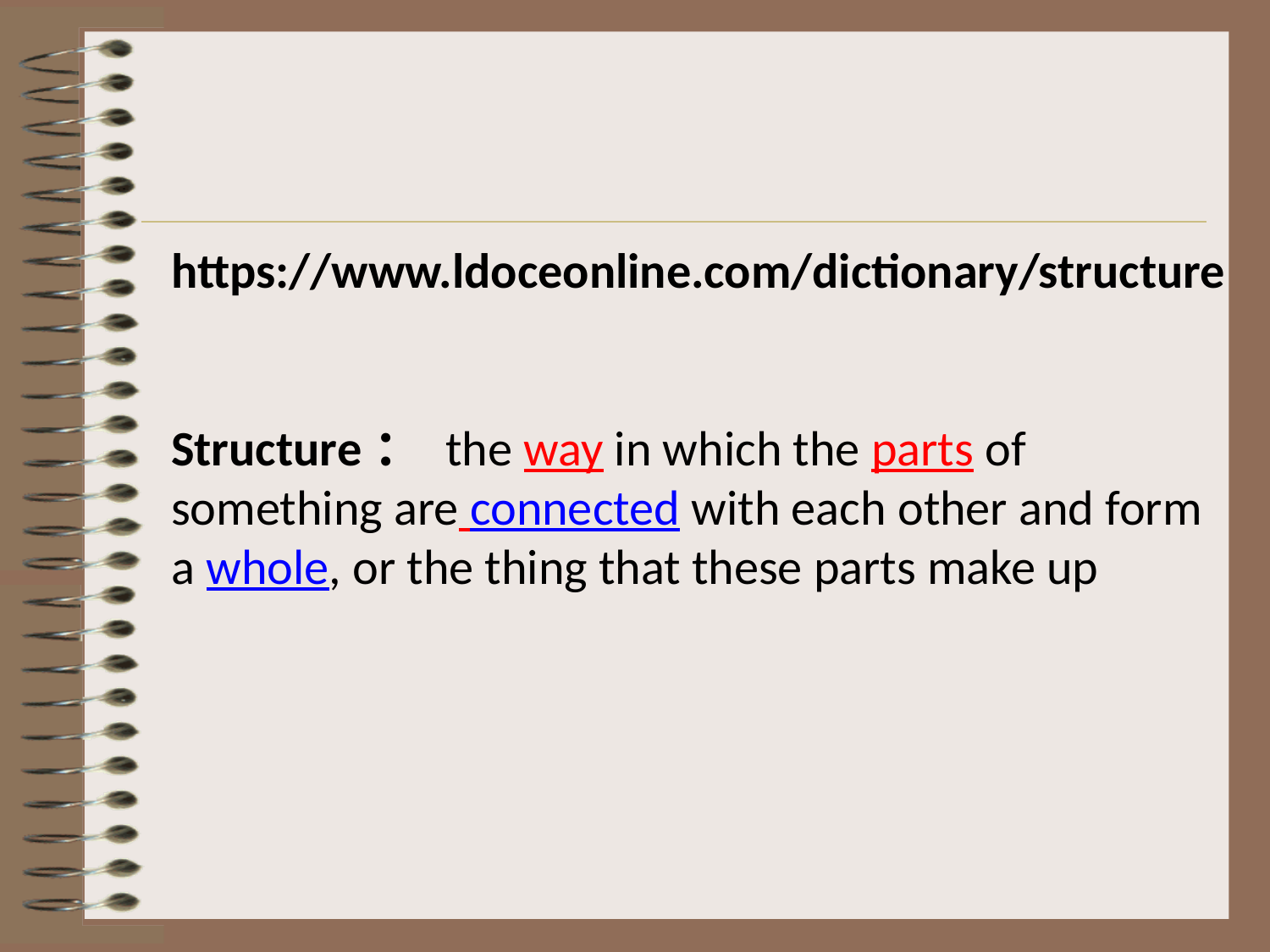

https://www.ldoceonline.com/dictionary/structure

Structure： the way in which the parts of something are connected with each other and form a whole, or the thing that these parts make up